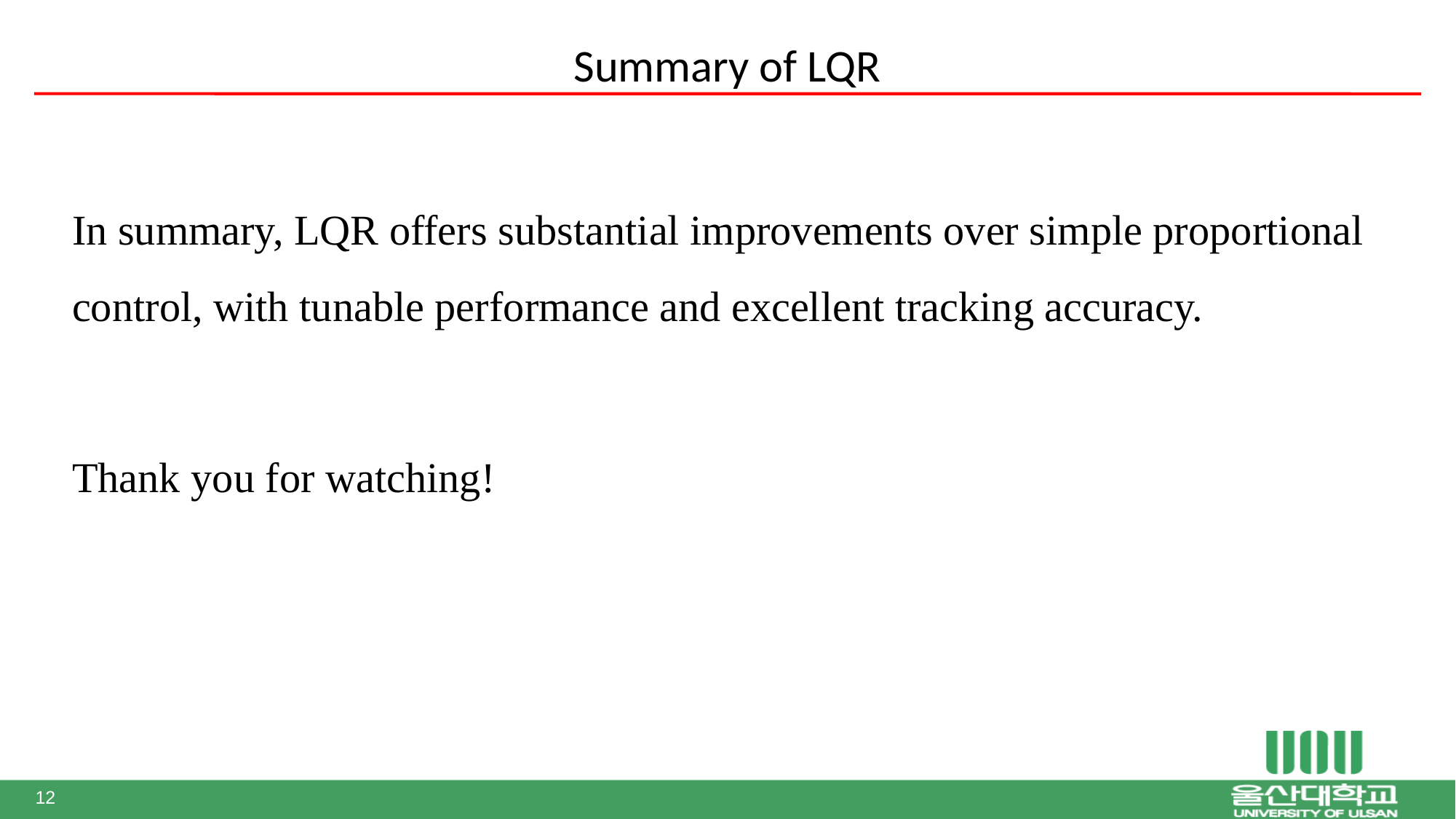

# Summary of LQR

In summary, LQR offers substantial improvements over simple proportional control, with tunable performance and excellent tracking accuracy.
Thank you for watching!